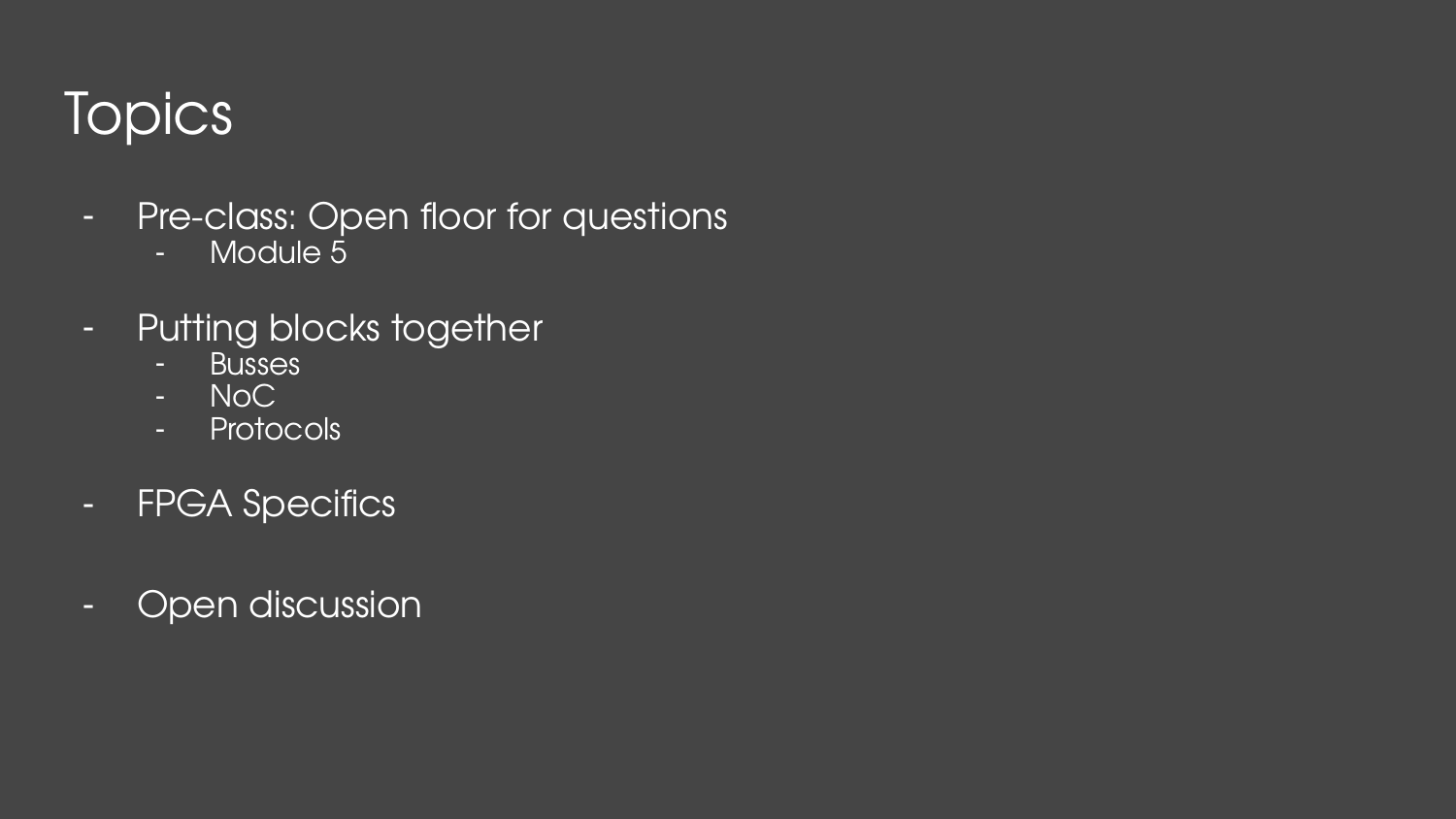

# Topics
Pre-class: Open floor for questions
Module 5

Putting blocks together
Busses
NoC
Protocols

FPGA Specifics

Open discussion